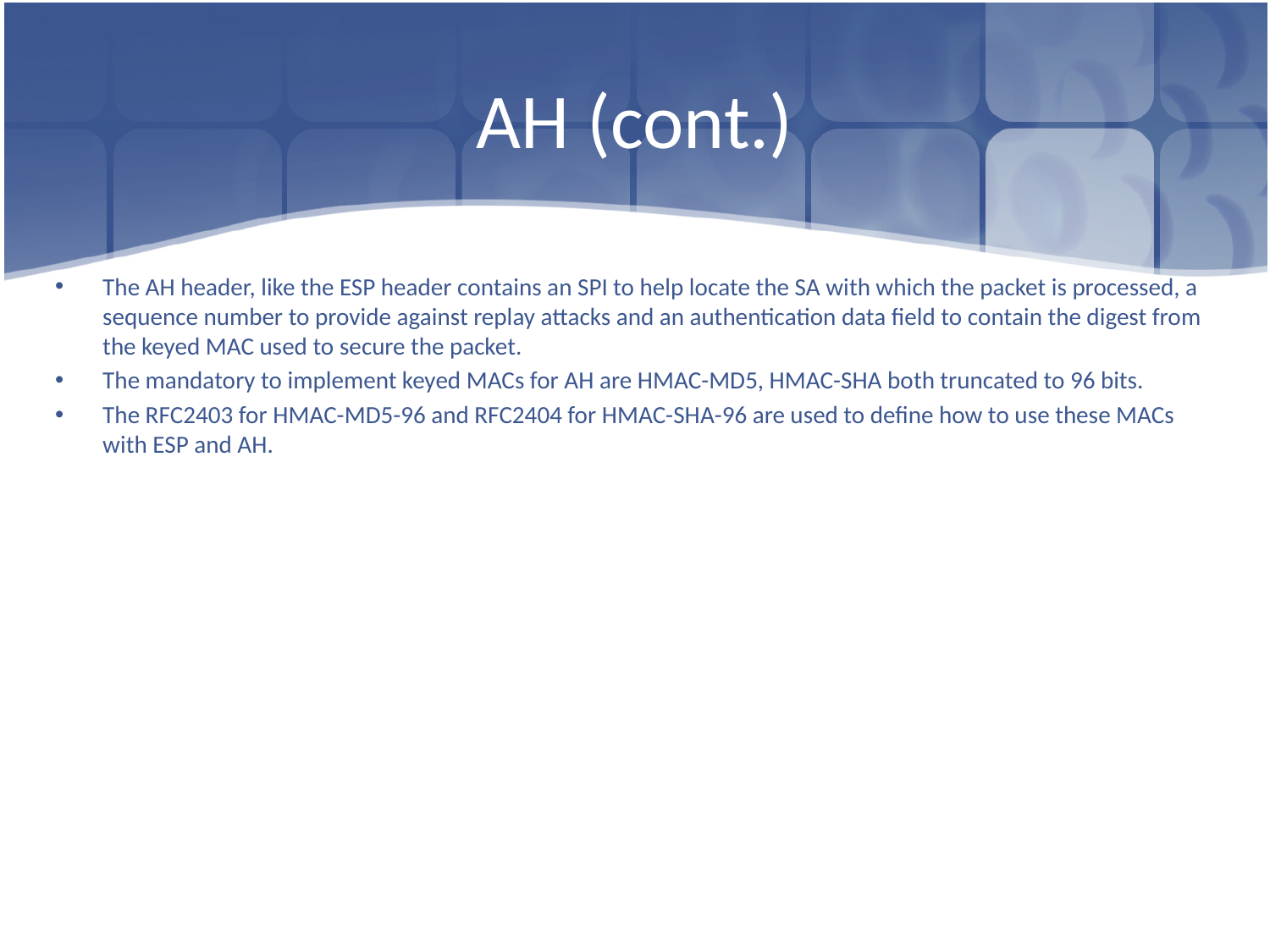

# AH (cont.)
The AH header, like the ESP header contains an SPI to help locate the SA with which the packet is processed, a sequence number to provide against replay attacks and an authentication data field to contain the digest from the keyed MAC used to secure the packet.
The mandatory to implement keyed MACs for AH are HMAC-MD5, HMAC-SHA both truncated to 96 bits.
The RFC2403 for HMAC-MD5-96 and RFC2404 for HMAC-SHA-96 are used to define how to use these MACs with ESP and AH.